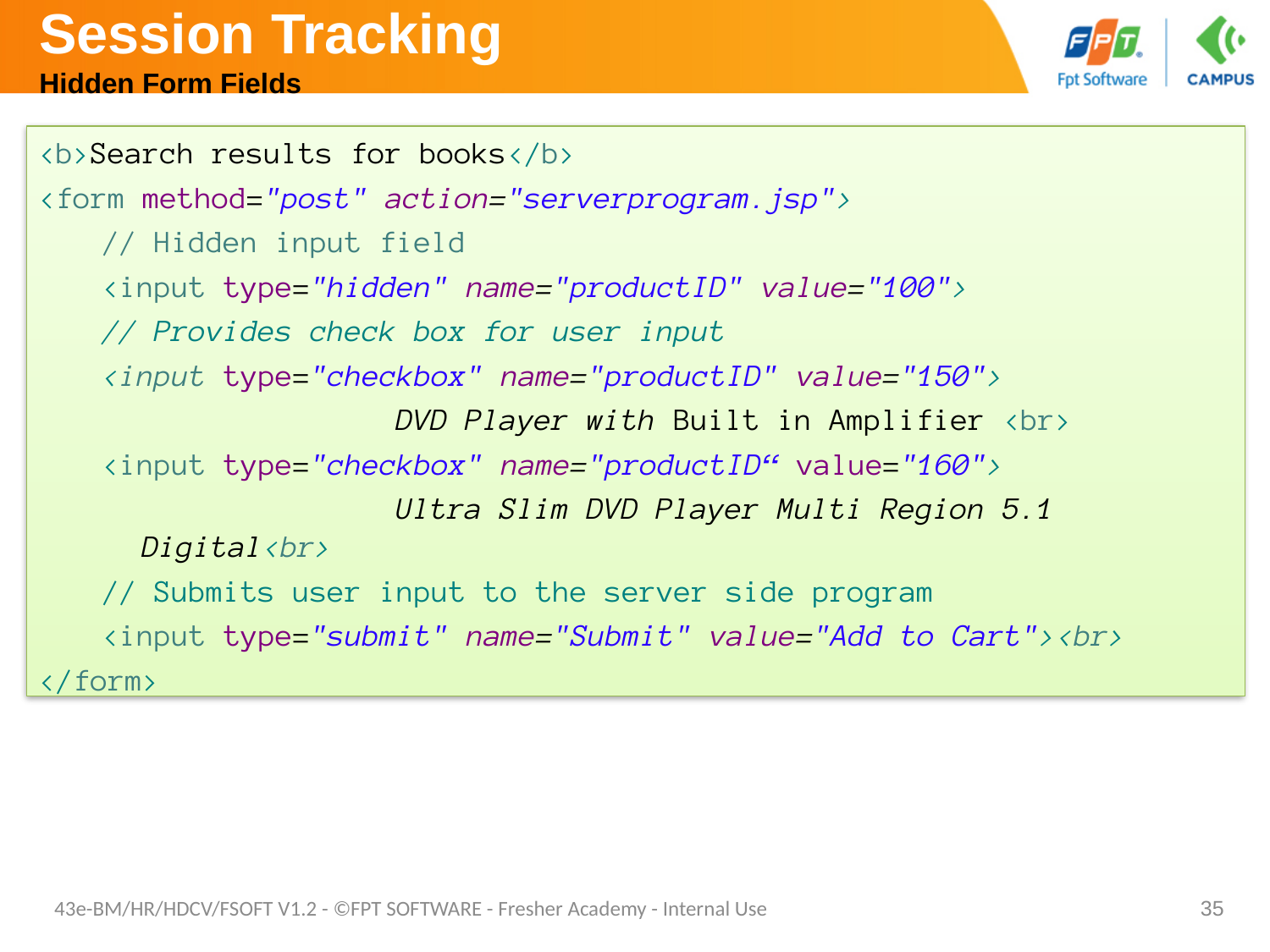

# Session Tracking Hidden Form Fields

<b>Search results for books</b>
<form method="post" action="serverprogram.jsp">
// Hidden input field
<input type="hidden" name="productID" value="100">
// Provides check box for user input
<input type="checkbox" name="productID" value="150">
			DVD Player with Built in Amplifier <br>
<input type="checkbox" name="productID“ value="160">
			Ultra Slim DVD Player Multi Region 5.1 Digital<br>
// Submits user input to the server side program
<input type="submit" name="Submit" value="Add to Cart"><br>
</form>
43e-BM/HR/HDCV/FSOFT V1.2 - ©FPT SOFTWARE - Fresher Academy - Internal Use
35